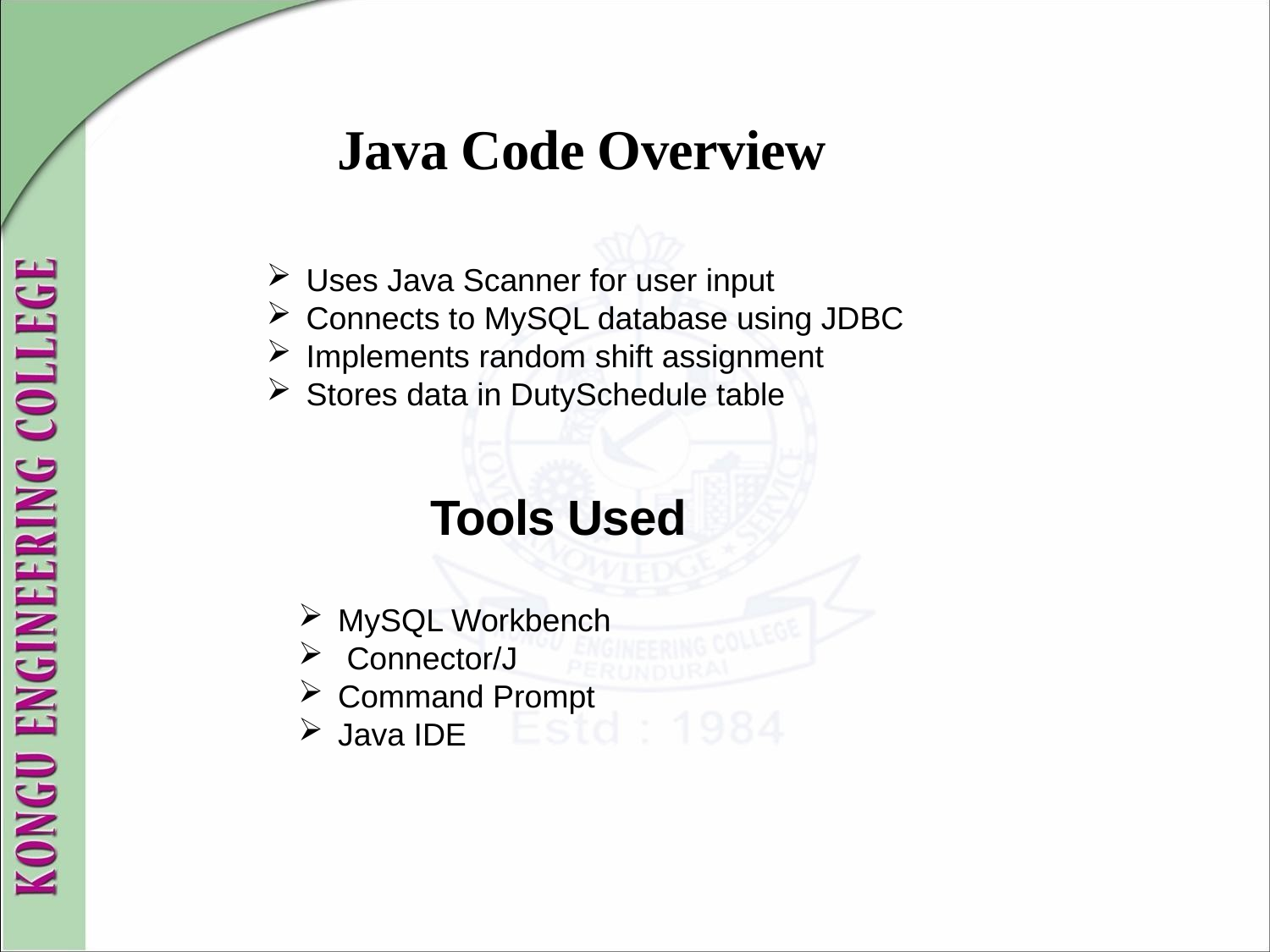

# Java Code Overview
Uses Java Scanner for user input
Connects to MySQL database using JDBC
Implements random shift assignment
Stores data in DutySchedule table
Tools Used
MySQL Workbench
 Connector/J
Command Prompt
Java IDE